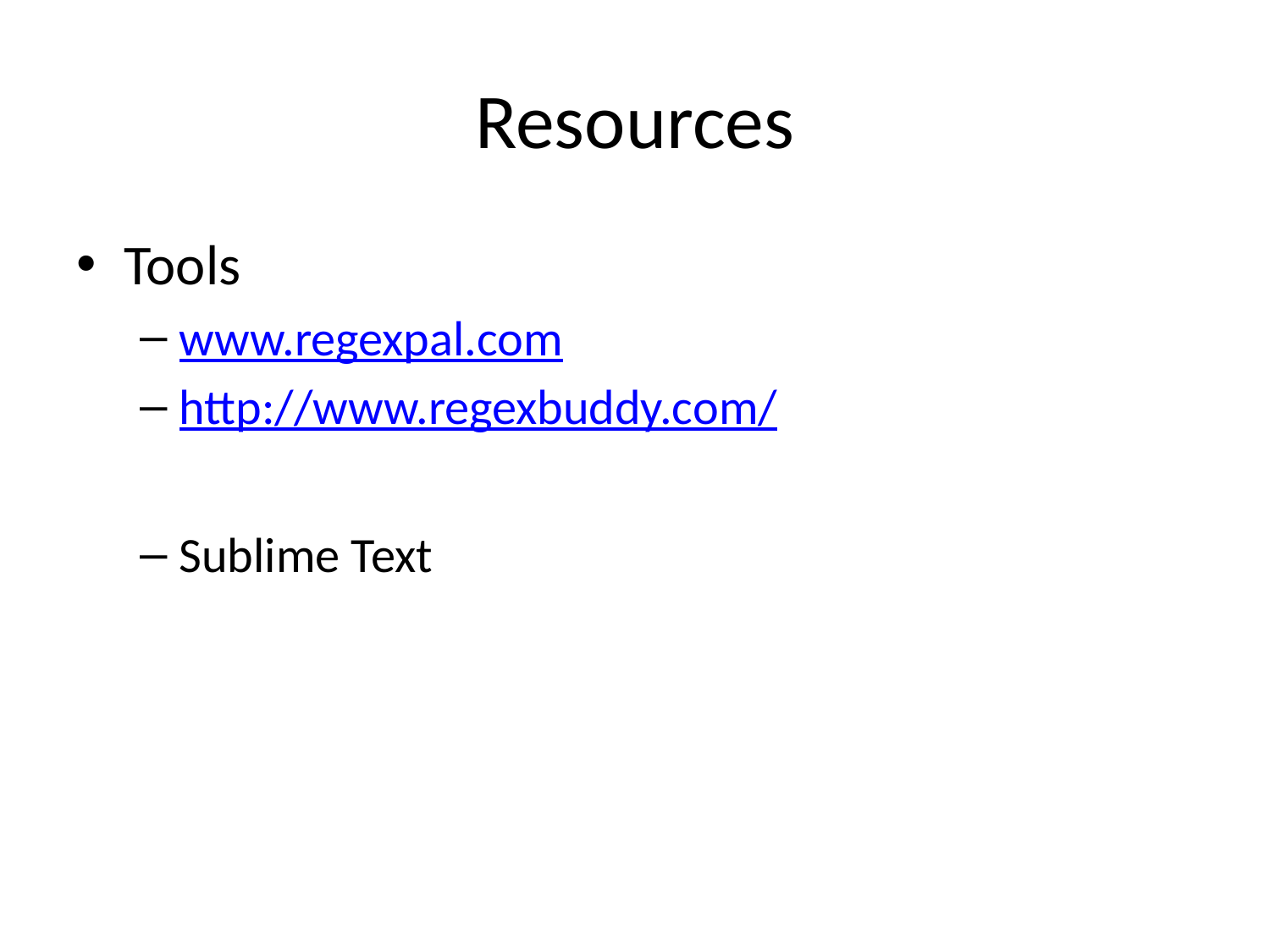

# Resources
Tools
www.regexpal.com
http://www.regexbuddy.com/

Sublime Text